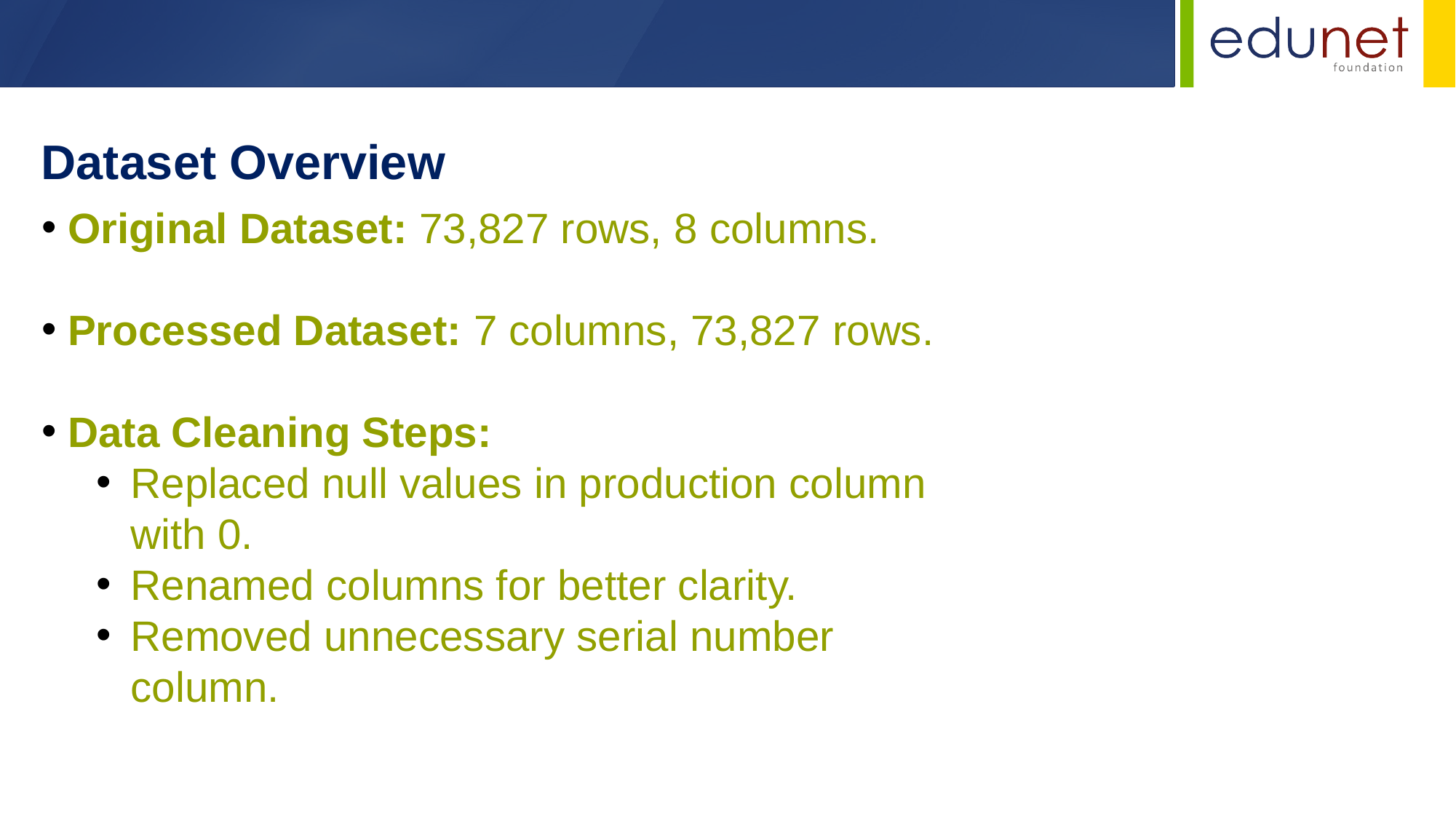

Dataset Overview
Original Dataset: 73,827 rows, 8 columns.

Processed Dataset: 7 columns, 73,827 rows.

Data Cleaning Steps:
Replaced null values in production column with 0.
Renamed columns for better clarity.
Removed unnecessary serial number column.